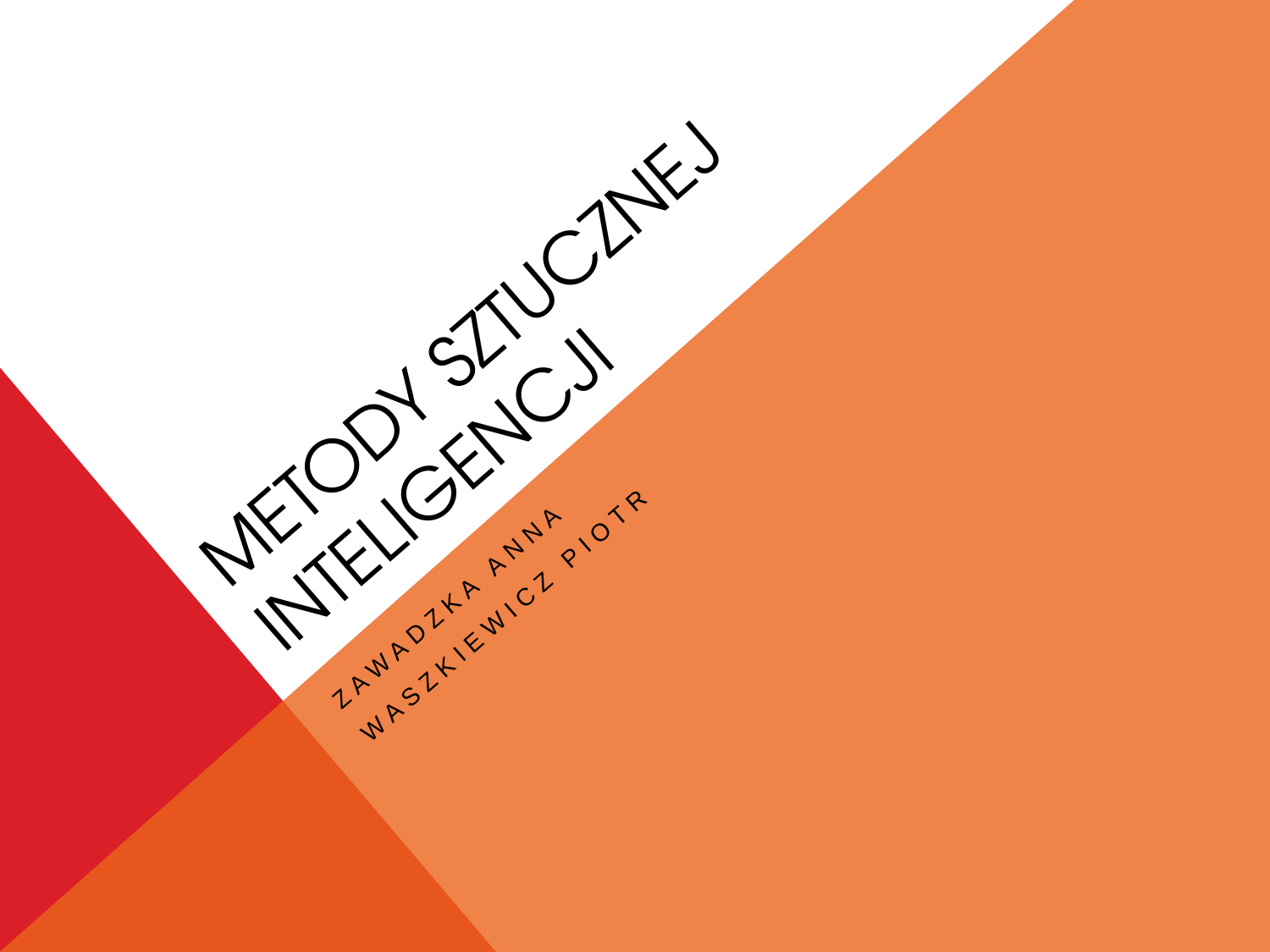

# Metody SZTUCZNEJ INTELIGENCJI
Zawadzka Anna
WASZKIeWICZ PioTR